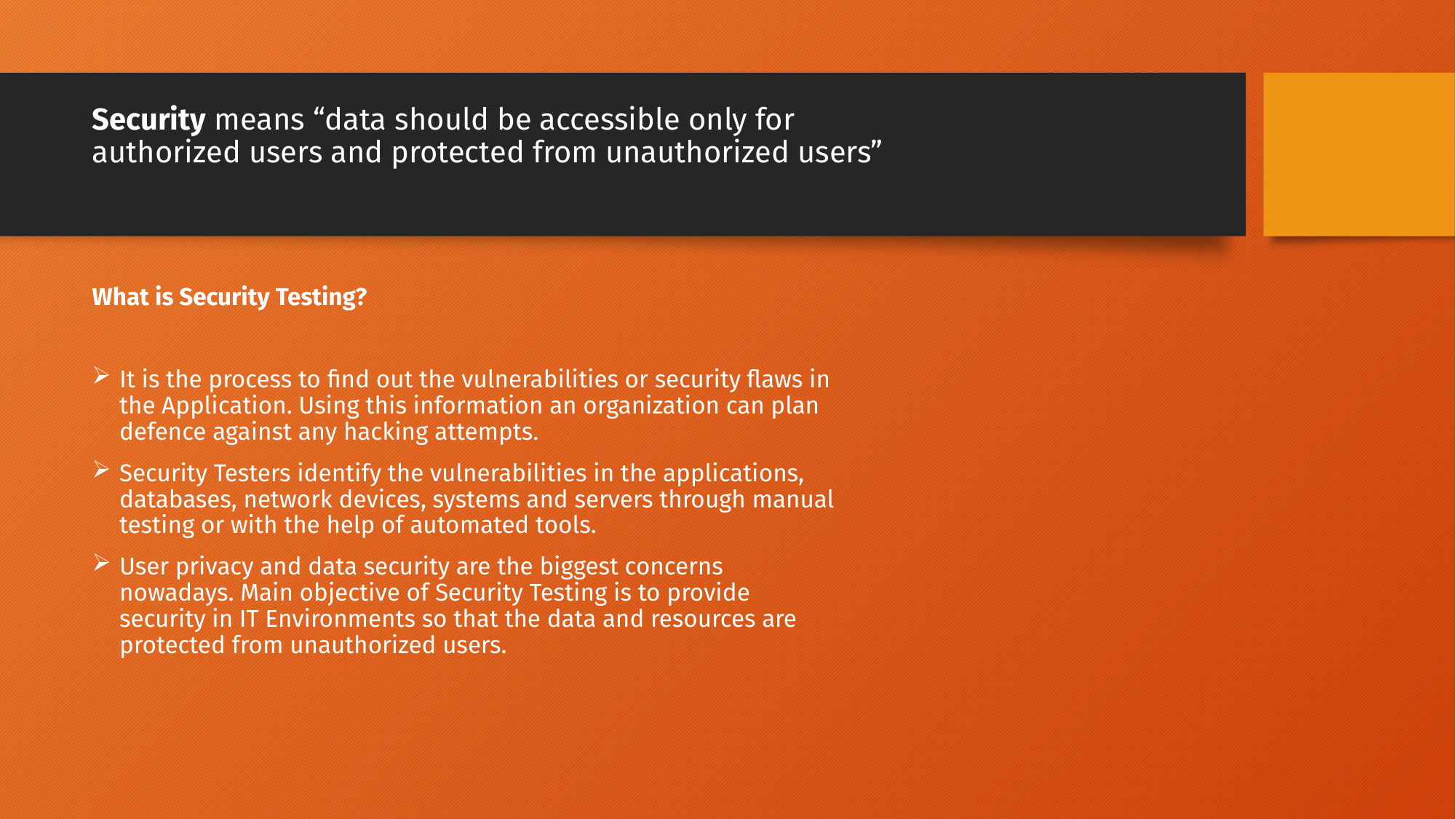

# Security means “data should be accessible only for authorized users and protected from unauthorized users”
What is Security Testing?

It is the process to find out the vulnerabilities or security flaws in the Application. Using this information an organization can plan defence against any hacking attempts.
Security Testers identify the vulnerabilities in the applications, databases, network devices, systems and servers through manual testing or with the help of automated tools.
User privacy and data security are the biggest concerns nowadays. Main objective of Security Testing is to provide security in IT Environments so that the data and resources are protected from unauthorized users.